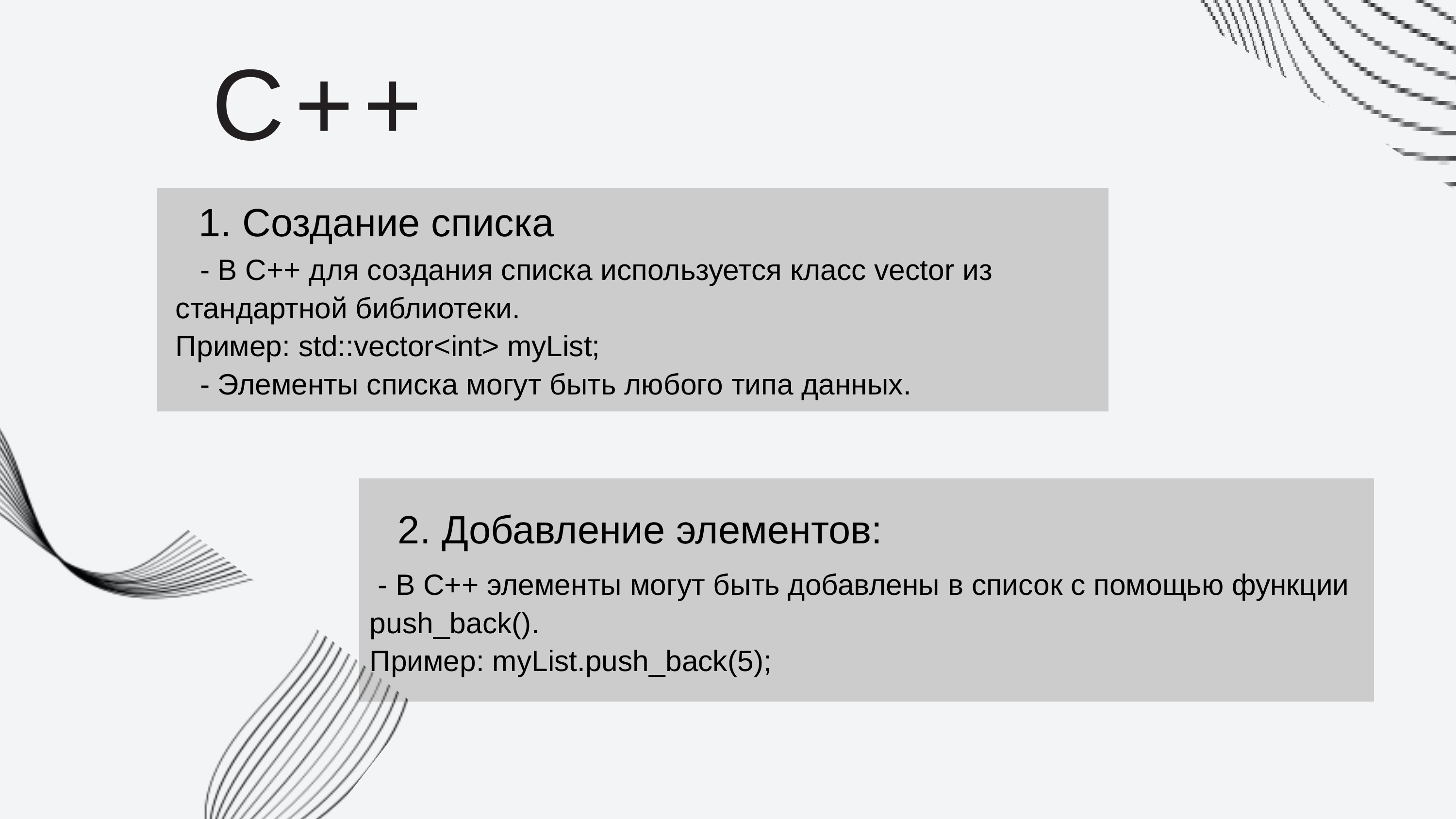

C++

1. Создание списка
   - В C++ для создания списка используется класс vector из стандартной библиотеки.
Пример: std::vector<int> myList;
   - Элементы списка могут быть любого типа данных.

2. Добавление элементов:
 - В C++ элементы могут быть добавлены в список с помощью функции push_back().
Пример: myList.push_back(5);